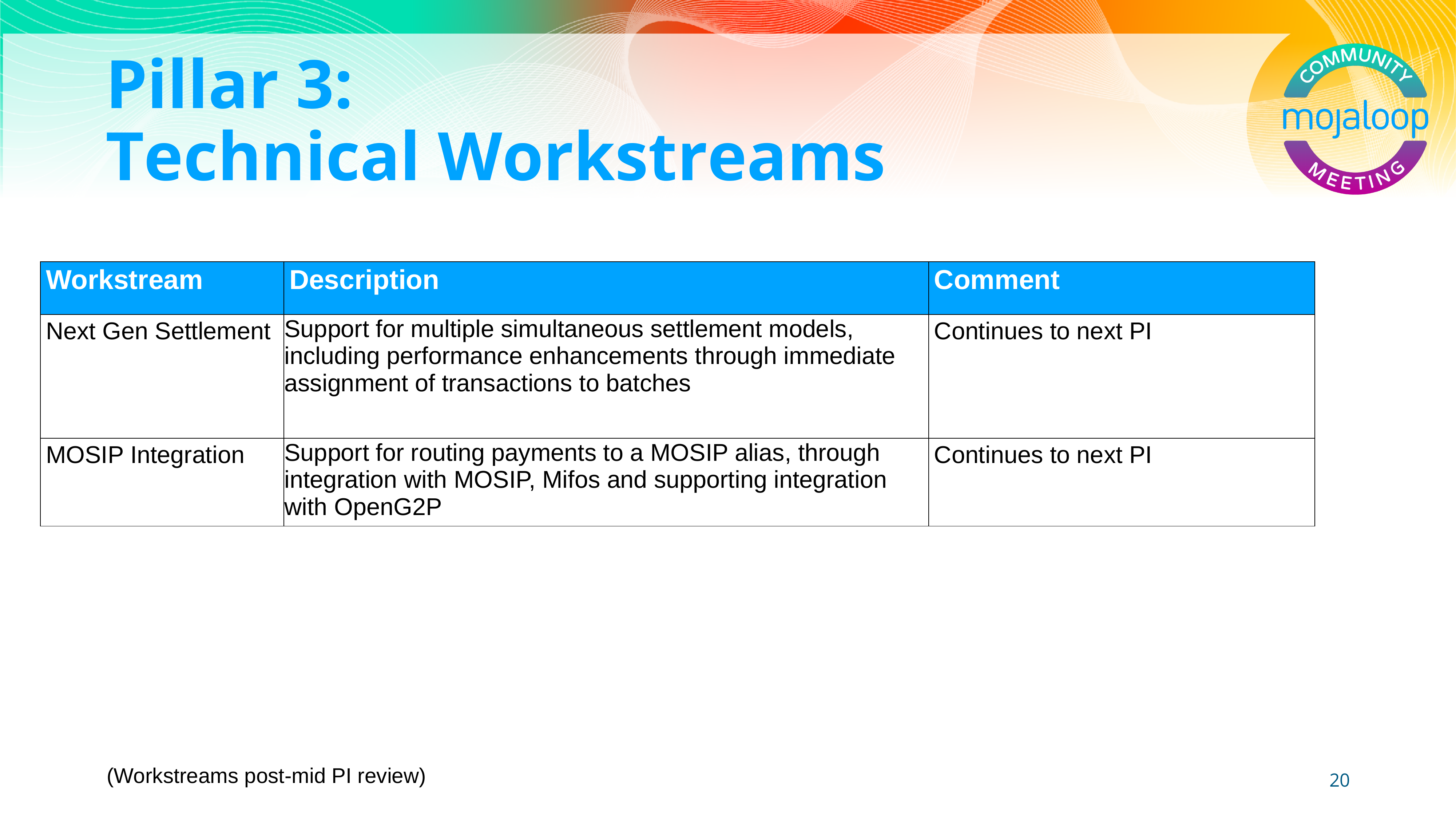

# Pillar 3: Technical Workstreams
| Workstream | Description | Comment |
| --- | --- | --- |
| Next Gen Settlement | Support for multiple simultaneous settlement models, including performance enhancements through immediate assignment of transactions to batches | Continues to next PI |
| MOSIP Integration | Support for routing payments to a MOSIP alias, through integration with MOSIP, Mifos and supporting integration with OpenG2P | Continues to next PI |
(Workstreams post-mid PI review)
20